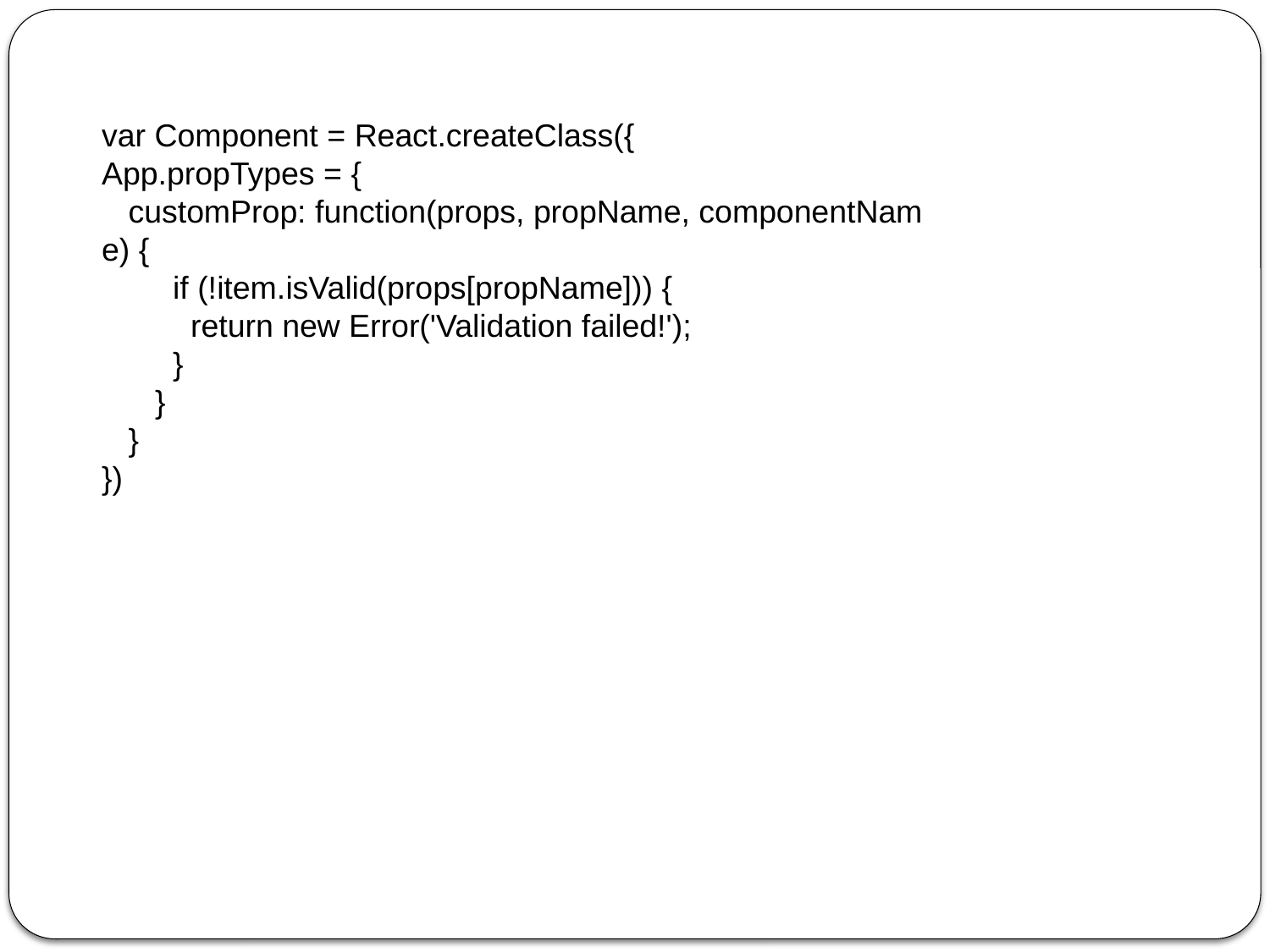

var Component = React.createClass({
App.propTypes = {
   customProp: function(props, propName, componentName) {
        if (!item.isValid(props[propName])) {
          return new Error('Validation failed!');
        }
      }
   }
})